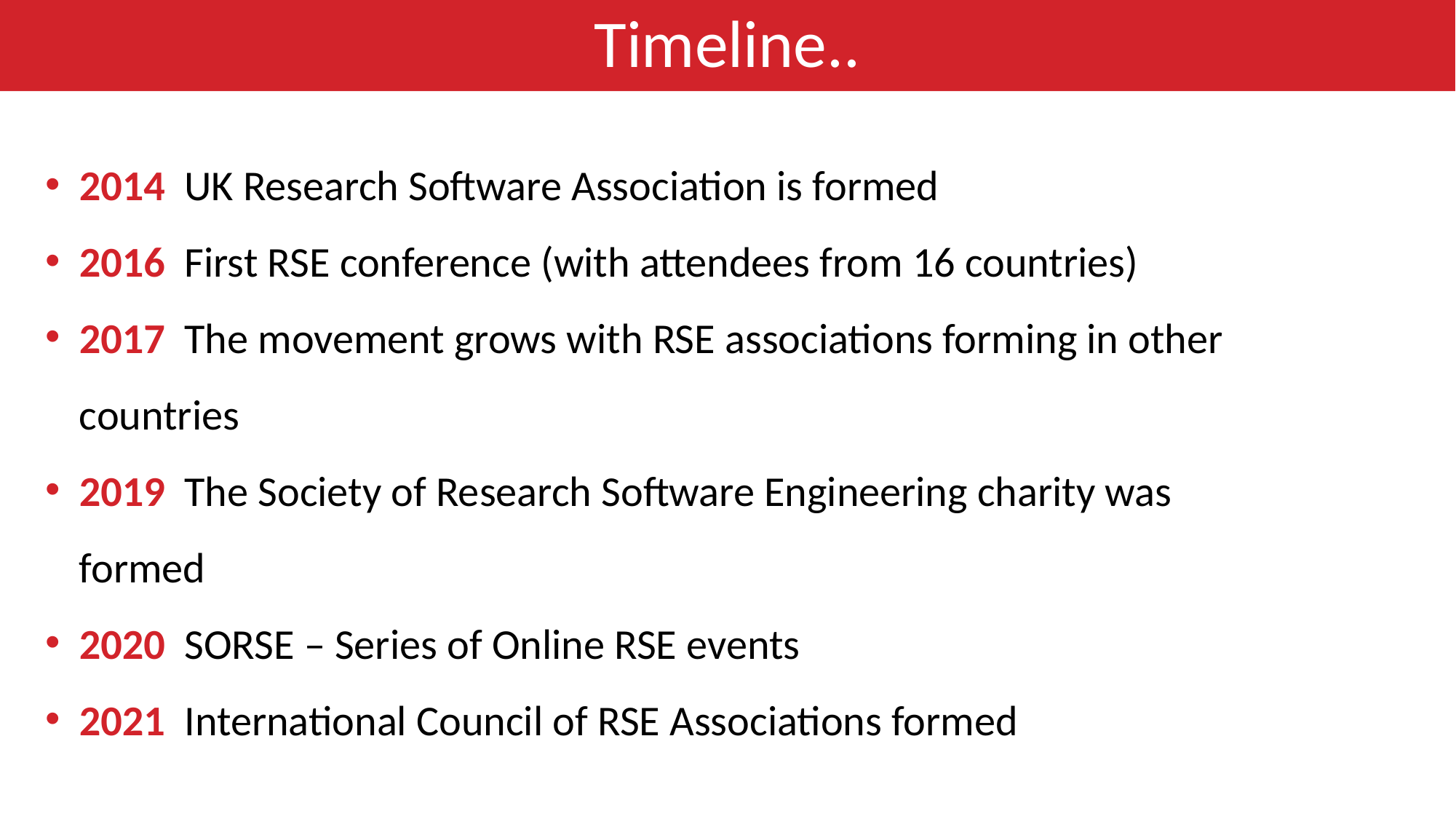

Timeline..
2014  UK Research Software Association is formed
2016  First RSE conference (with attendees from 16 countries)
2017  The movement grows with RSE associations forming in other countries
2019  The Society of Research Software Engineering charity was formed
2020  SORSE – Series of Online RSE events
2021  International Council of RSE Associations formed